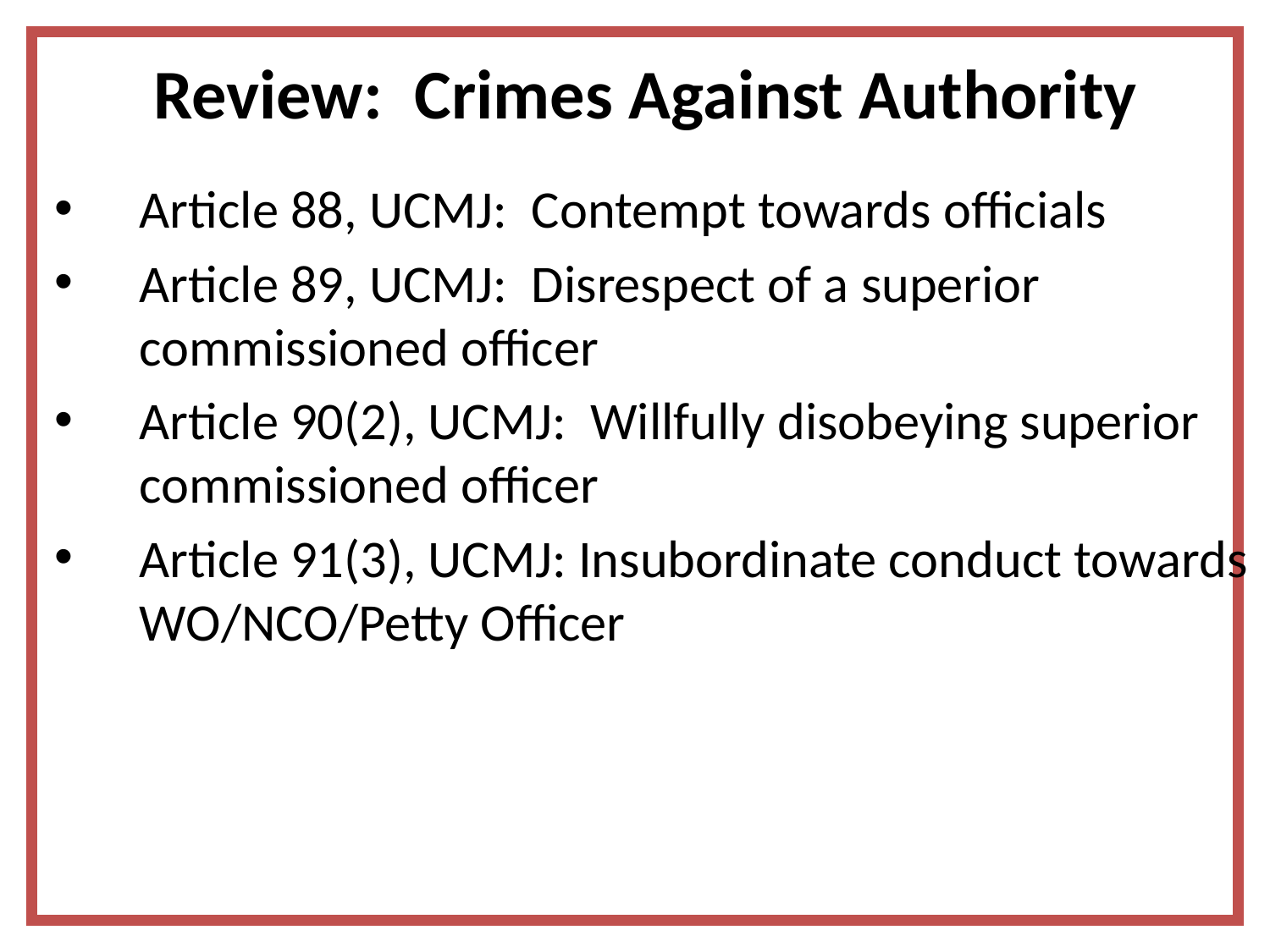

# Review:  Crimes Against Authority
Article 88, UCMJ:  Contempt towards officials
Article 89, UCMJ:  Disrespect of a superior commissioned officer
Article 90(2), UCMJ:  Willfully disobeying superior commissioned officer
Article 91(3), UCMJ: Insubordinate conduct towards WO/NCO/Petty Officer